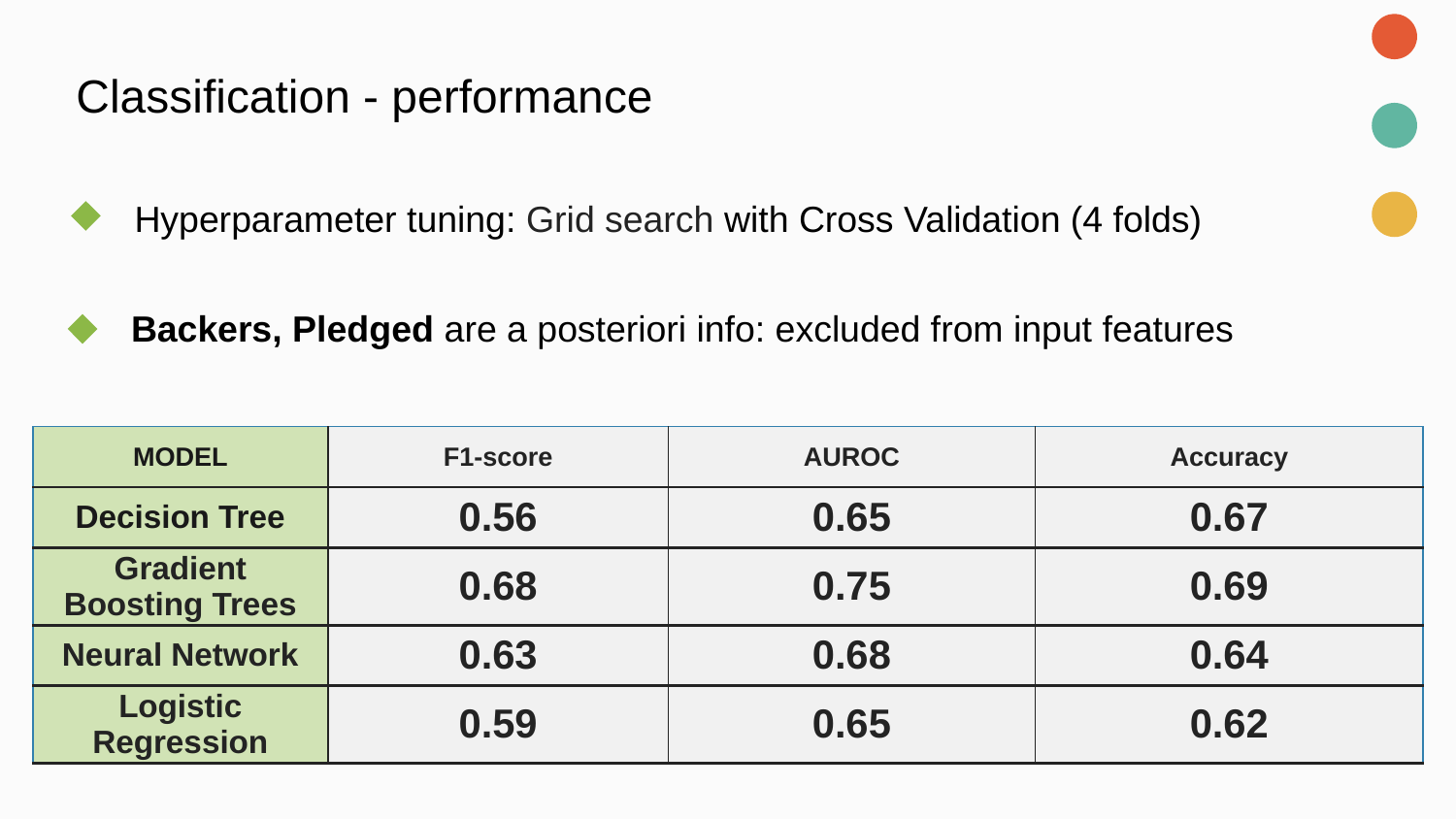

Classification - performance

Hyperparameter tuning: Grid search with Cross Validation (4 folds)

Backers, Pledged are a posteriori info: excluded from input features

| MODEL | F1-score | AUROC | Accuracy |
| --- | --- | --- | --- |
| Decision Tree | 0.56 | 0.65 | 0.67 |
| Gradient Boosting Trees | 0.68 | 0.75 | 0.69 |
| Neural Network | 0.63 | 0.68 | 0.64 |
| Logistic Regression | 0.59 | 0.65 | 0.62 |